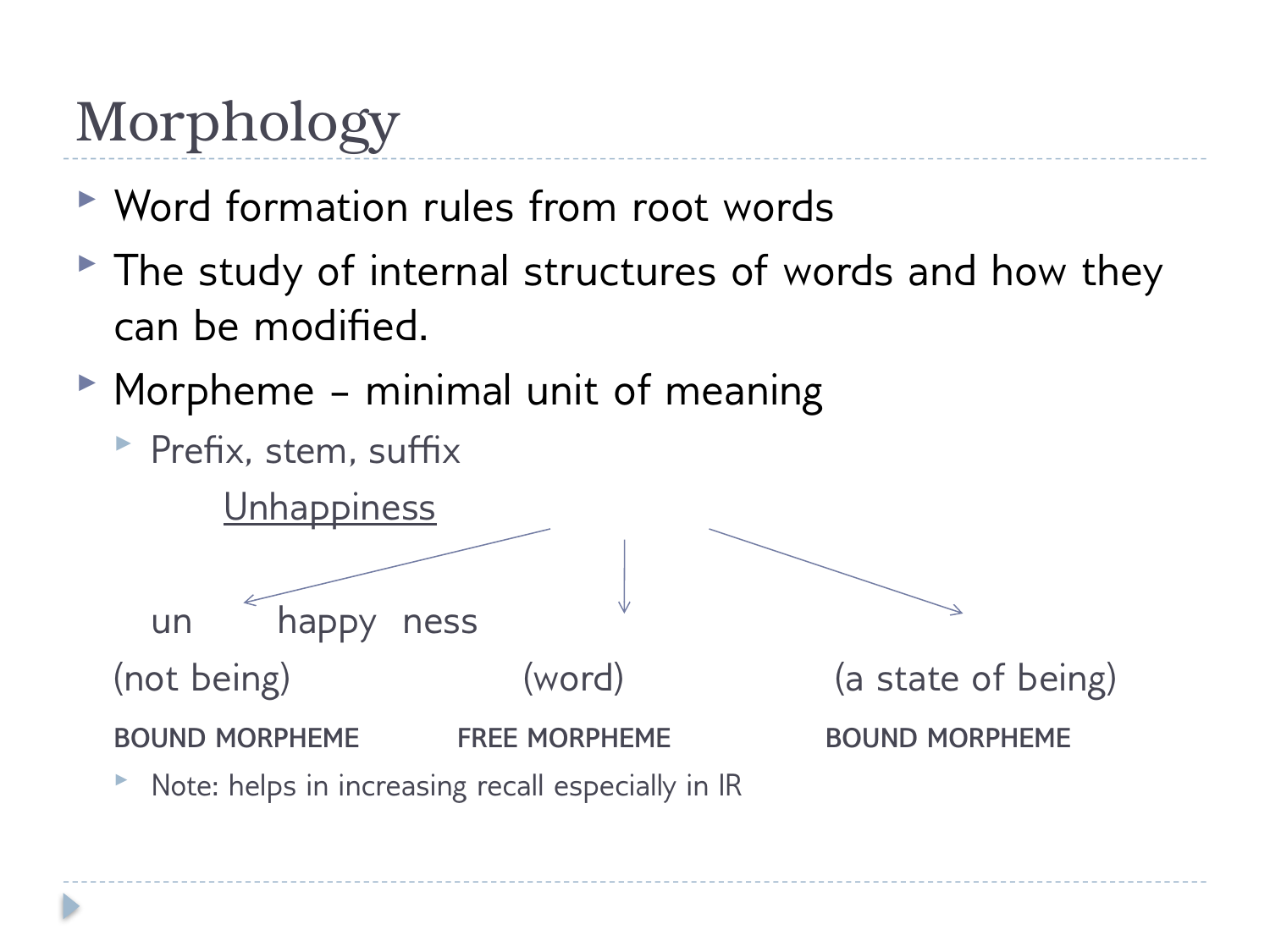

# Morphology
Word formation rules from root words
The study of internal structures of words and how they can be modified.
Morpheme – minimal unit of meaning
Prefix, stem, suffix
				      Unhappiness

		un			happy			ness
(not being)		          (word)	               (a state of being)
BOUND MORPHEME	      FREE MORPHEME	     BOUND MORPHEME
Note: helps in increasing recall especially in IR